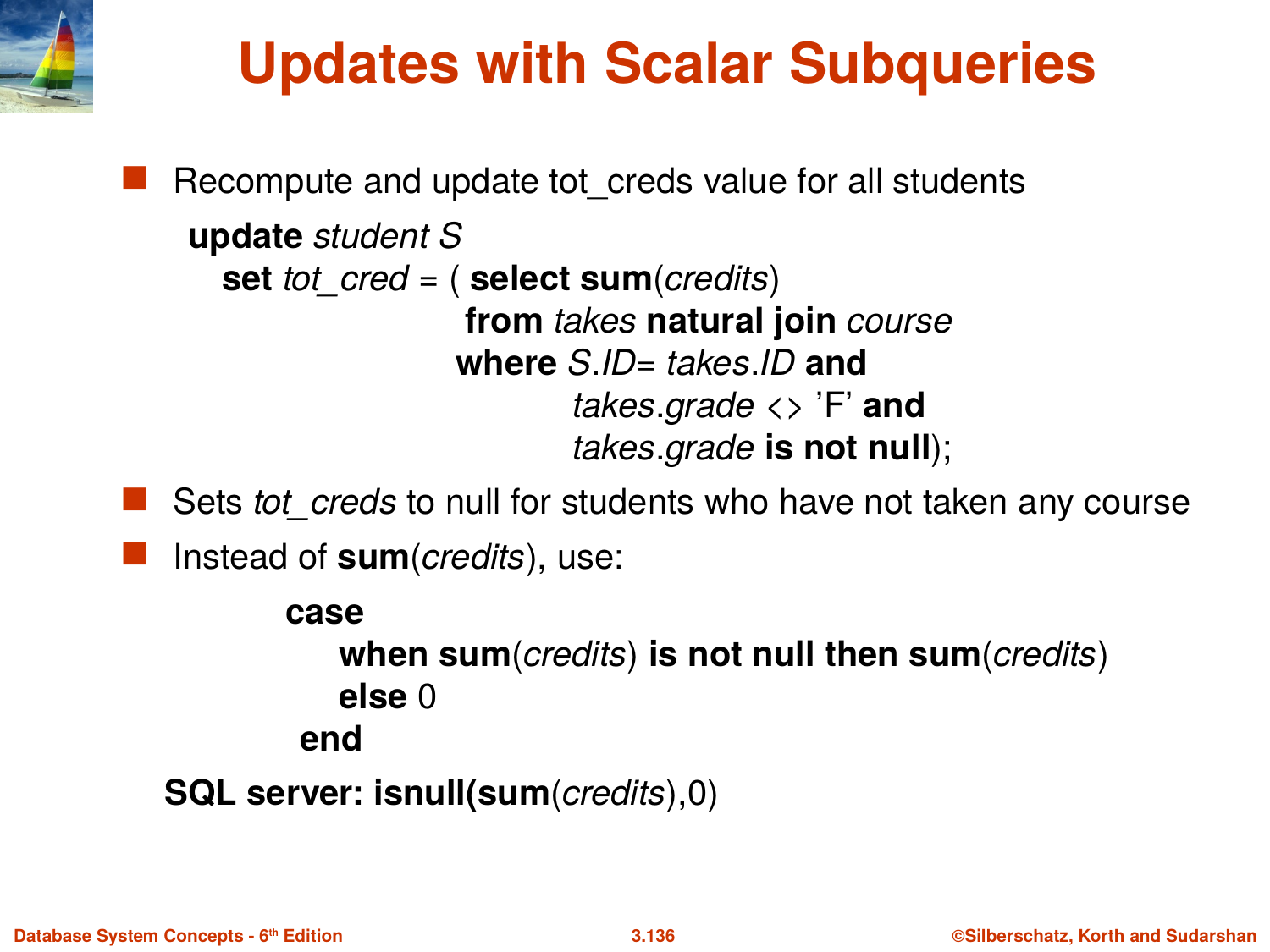

# Updates with Scalar Subqueries
Recompute and update tot_creds value for all students
       update student S
     set tot_cred = ( select sum(credits)
                              from takes natural join course
                             where S.ID= takes.ID and
                                         takes.grade <> ’F’ and
                                         takes.grade is not null);
Sets tot_creds to null for students who have not taken any course
Instead of sum(credits), use:
                  case
                 when sum(credits) is not null then sum(credits)
                 else 0
             end
    SQL server: isnull(sum(credits),0)